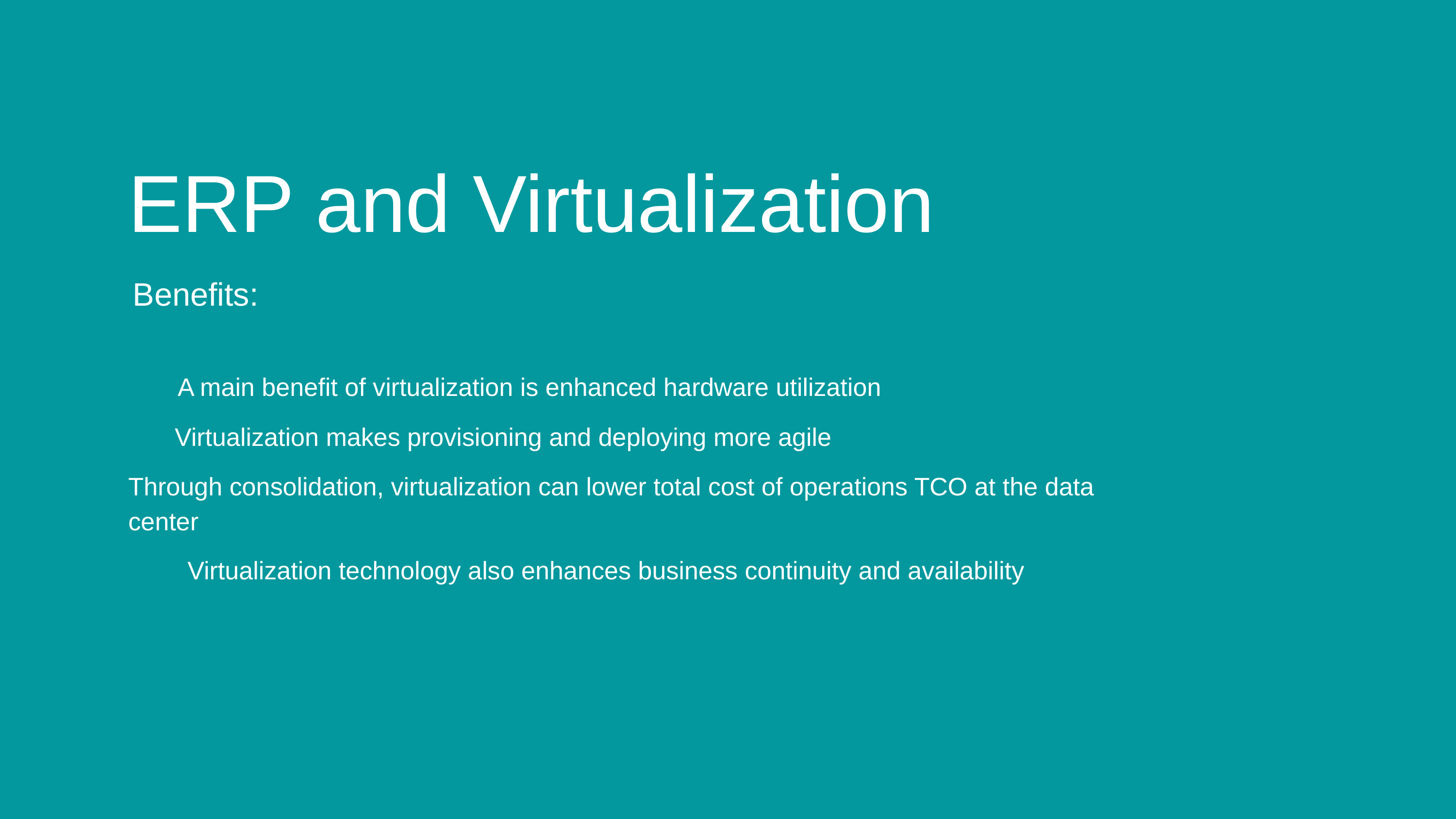

ERP and Virtualization
Benefits:
A main benefit of virtualization is enhanced hardware utilization
Virtualization makes provisioning and deploying more agile
Through consolidation, virtualization can lower total cost of operations TCO at the data
center
Virtualization technology also enhances business continuity and availability